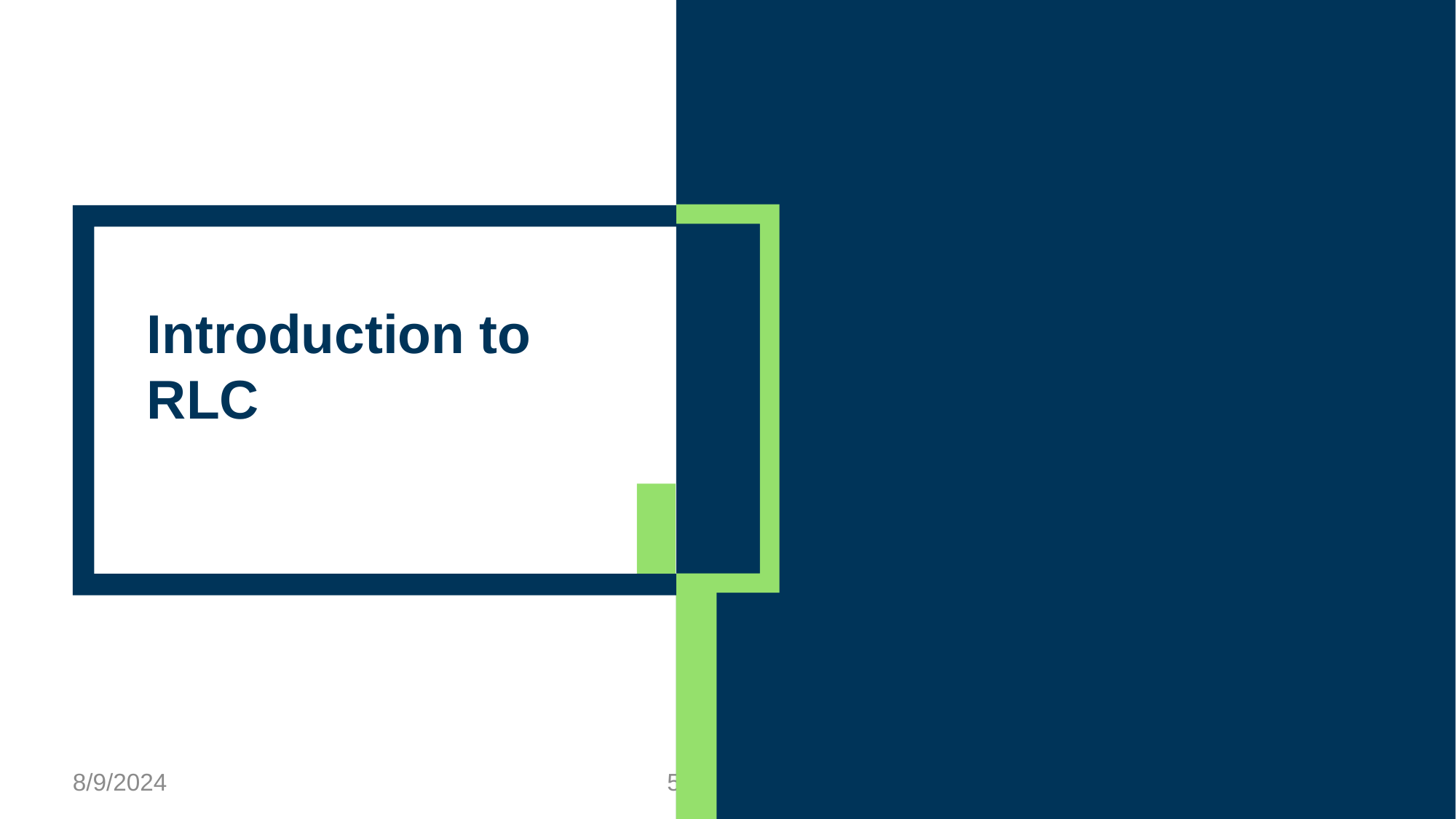

# Introduction to RLC

8/9/2024
5G Batch 4
4